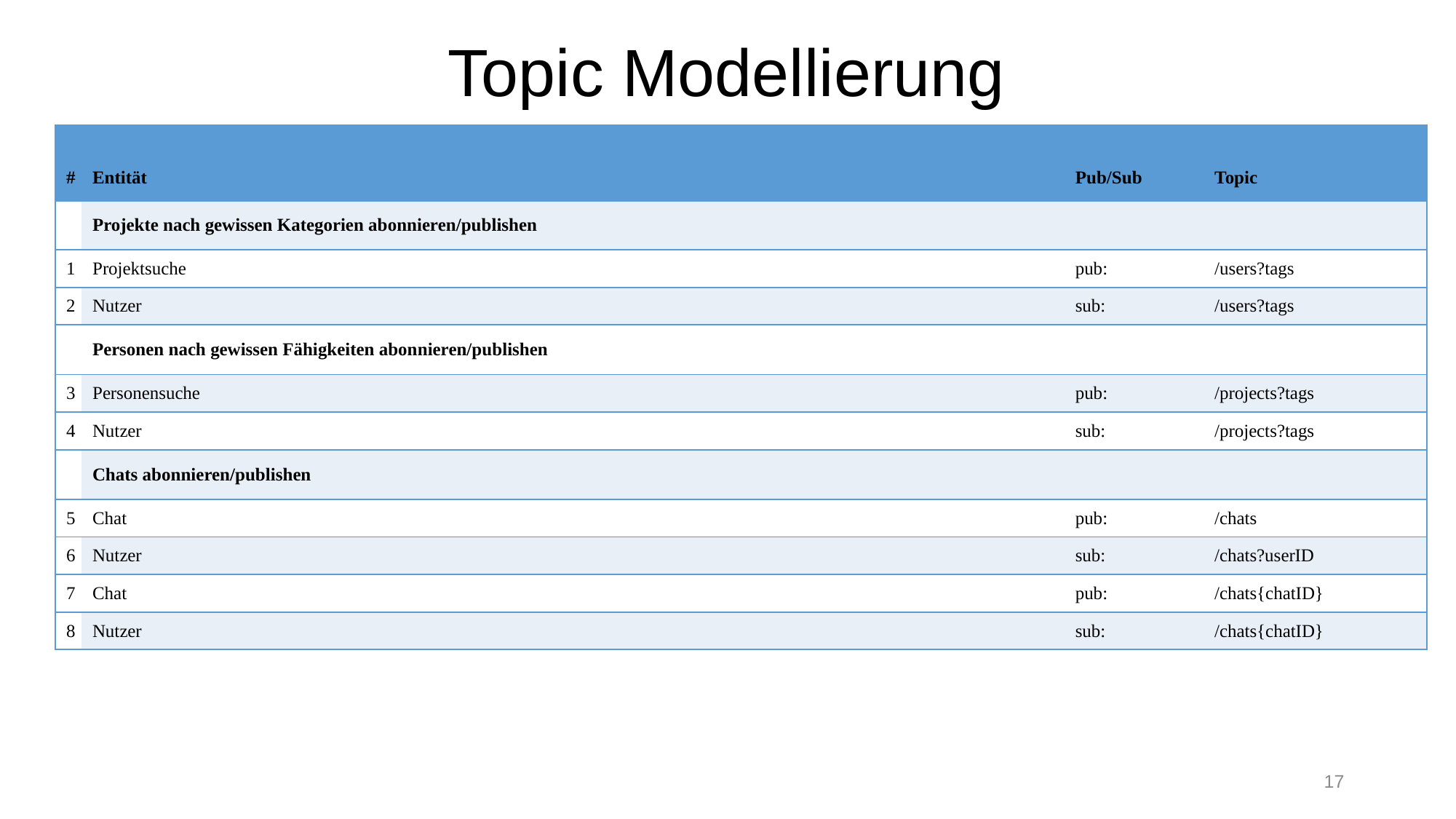

# Topic Modellierung
| # | Entität | Pub/Sub | Topic |
| --- | --- | --- | --- |
|  | Projekte nach gewissen Kategorien abonnieren/publishen |  |  |
| 1 | Projektsuche | pub: | /users?tags |
| 2 | Nutzer | sub: | /users?tags |
|  | Personen nach gewissen Fähigkeiten abonnieren/publishen |  |  |
| 3 | Personensuche | pub: | /projects?tags |
| 4 | Nutzer | sub: | /projects?tags |
|  | Chats abonnieren/publishen |  |  |
| 5 | Chat | pub: | /chats |
| 6 | Nutzer | sub: | /chats?userID |
| 7 | Chat | pub: | /chats{chatID} |
| 8 | Nutzer | sub: | /chats{chatID} |
17